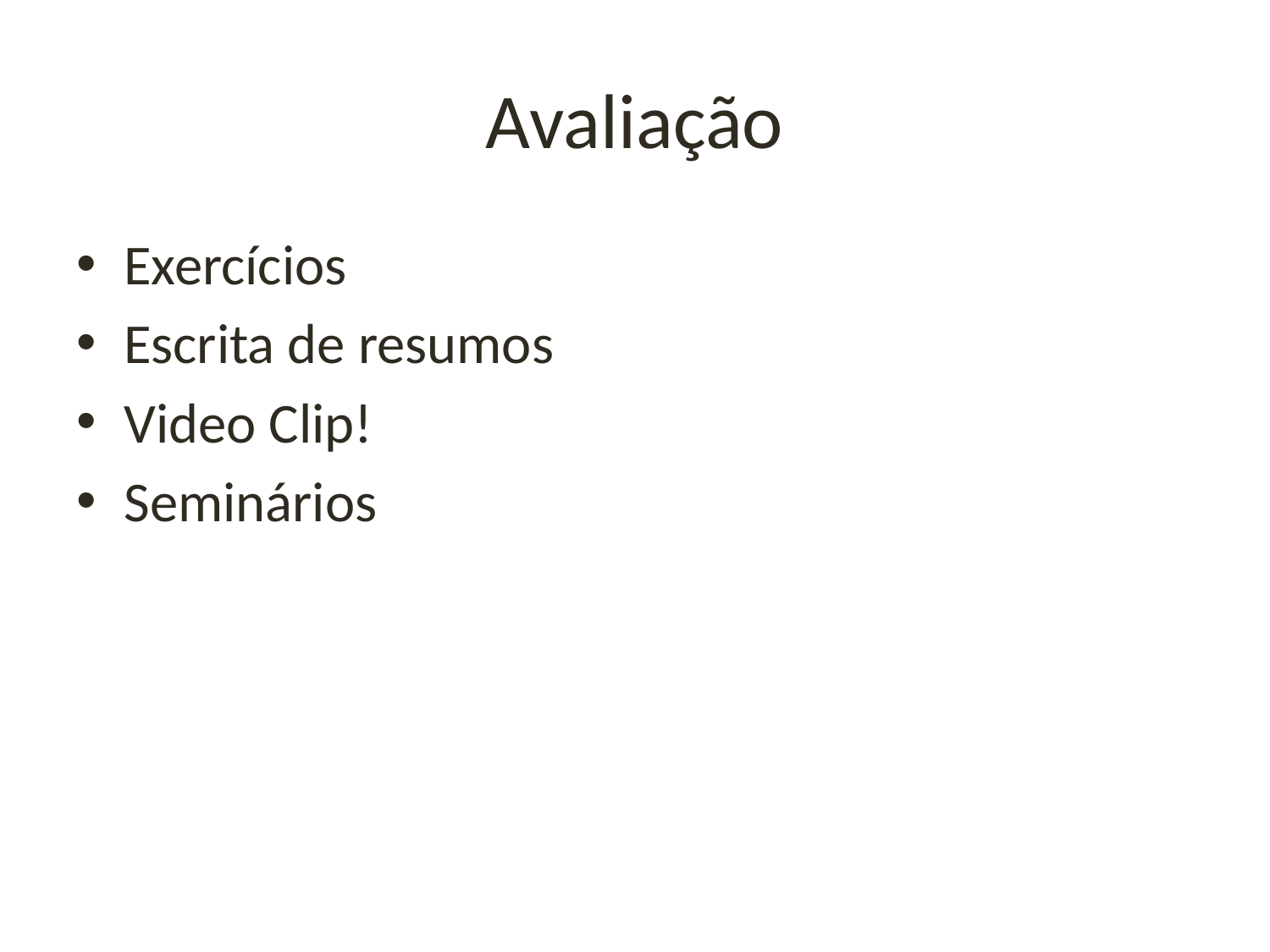

# Avaliação
Exercícios
Escrita de resumos
Video Clip!
Seminários